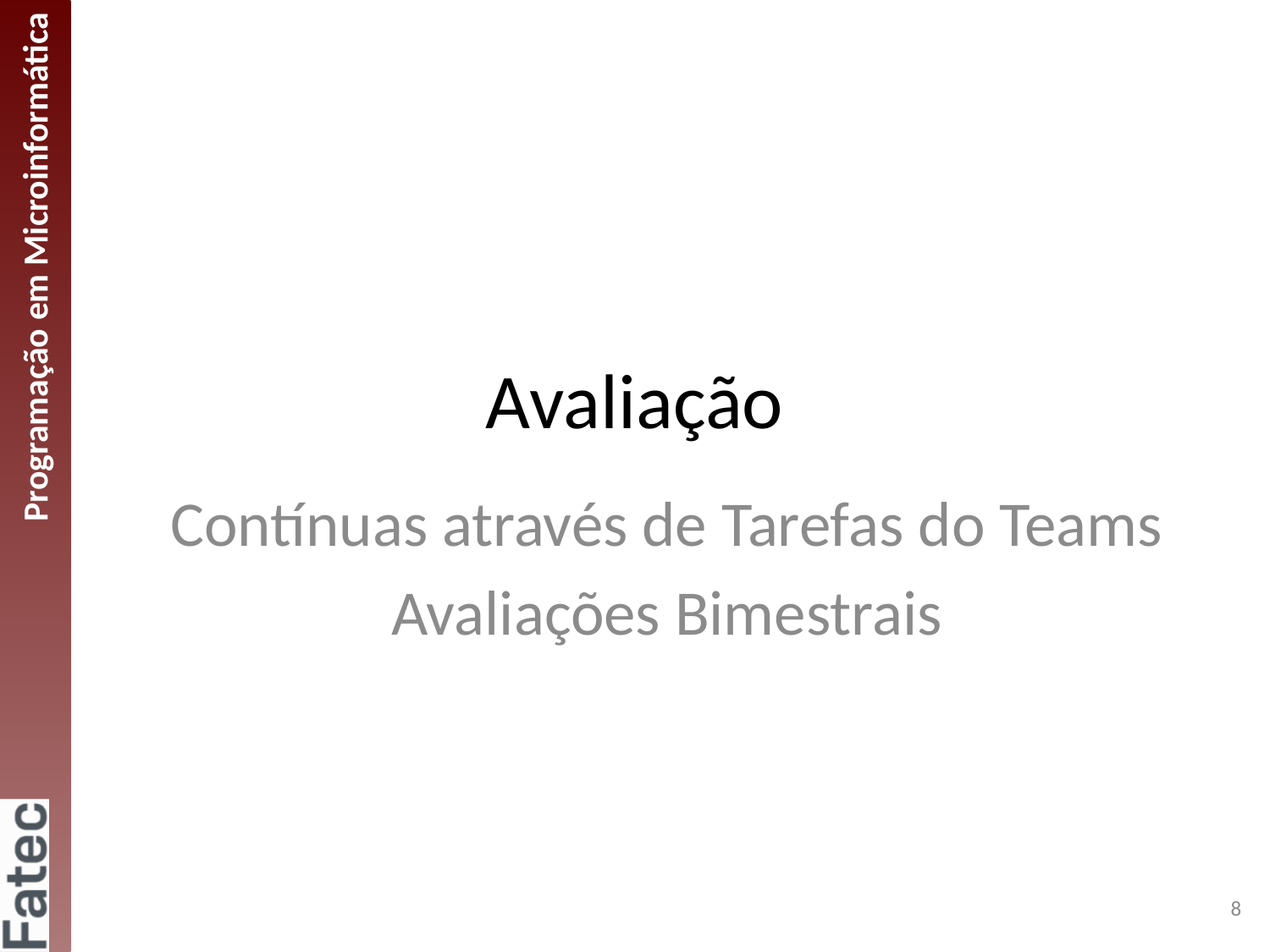

# Avaliação
Contínuas através de Tarefas do Teams
Avaliações Bimestrais
8